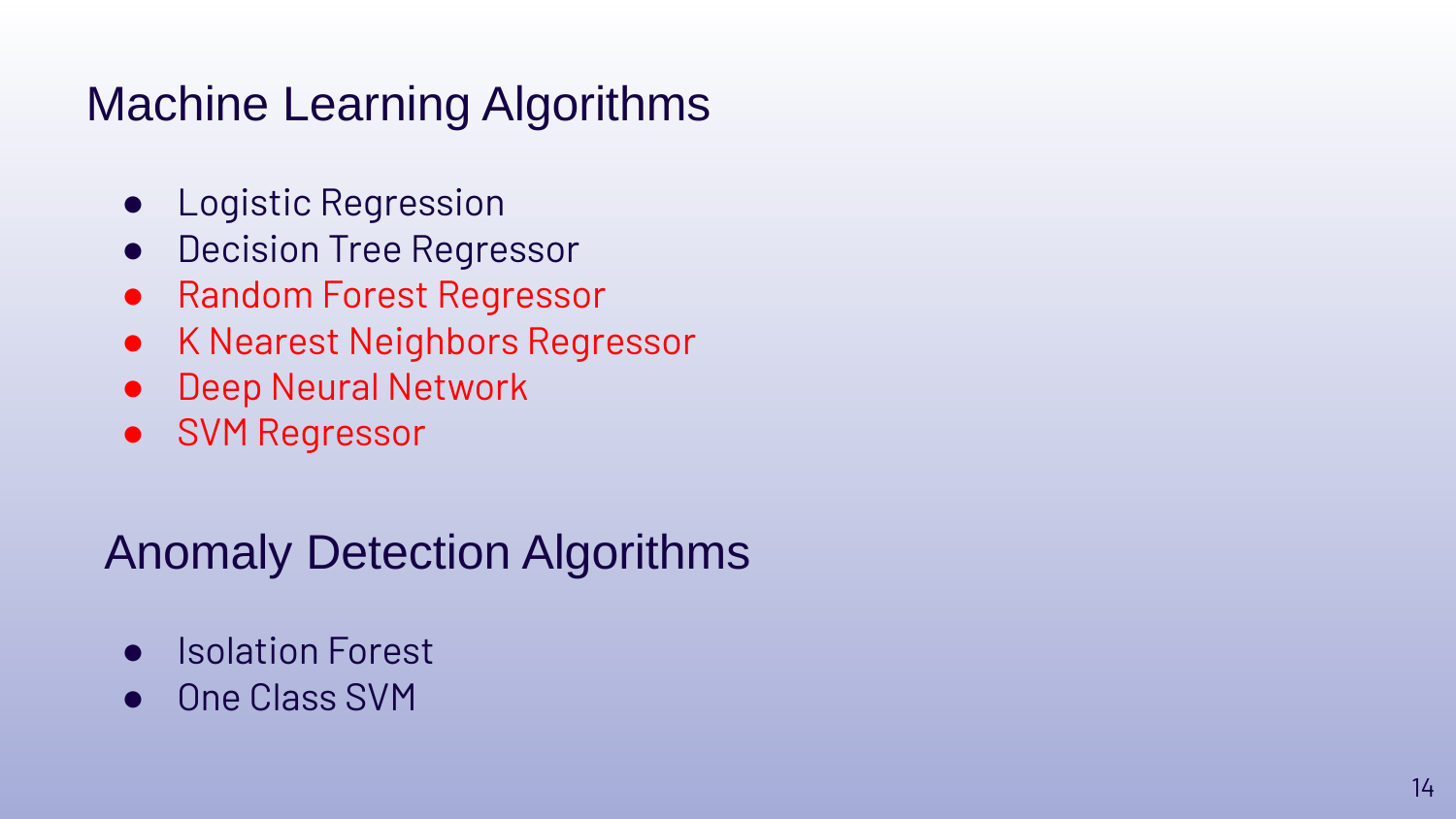

Machine Learning Algorithms
Logistic Regression
Decision Tree Regressor
Random Forest Regressor
K Nearest Neighbors Regressor
Deep Neural Network
SVM Regressor

Anomaly Detection Algorithms
Isolation Forest
One Class SVM
14